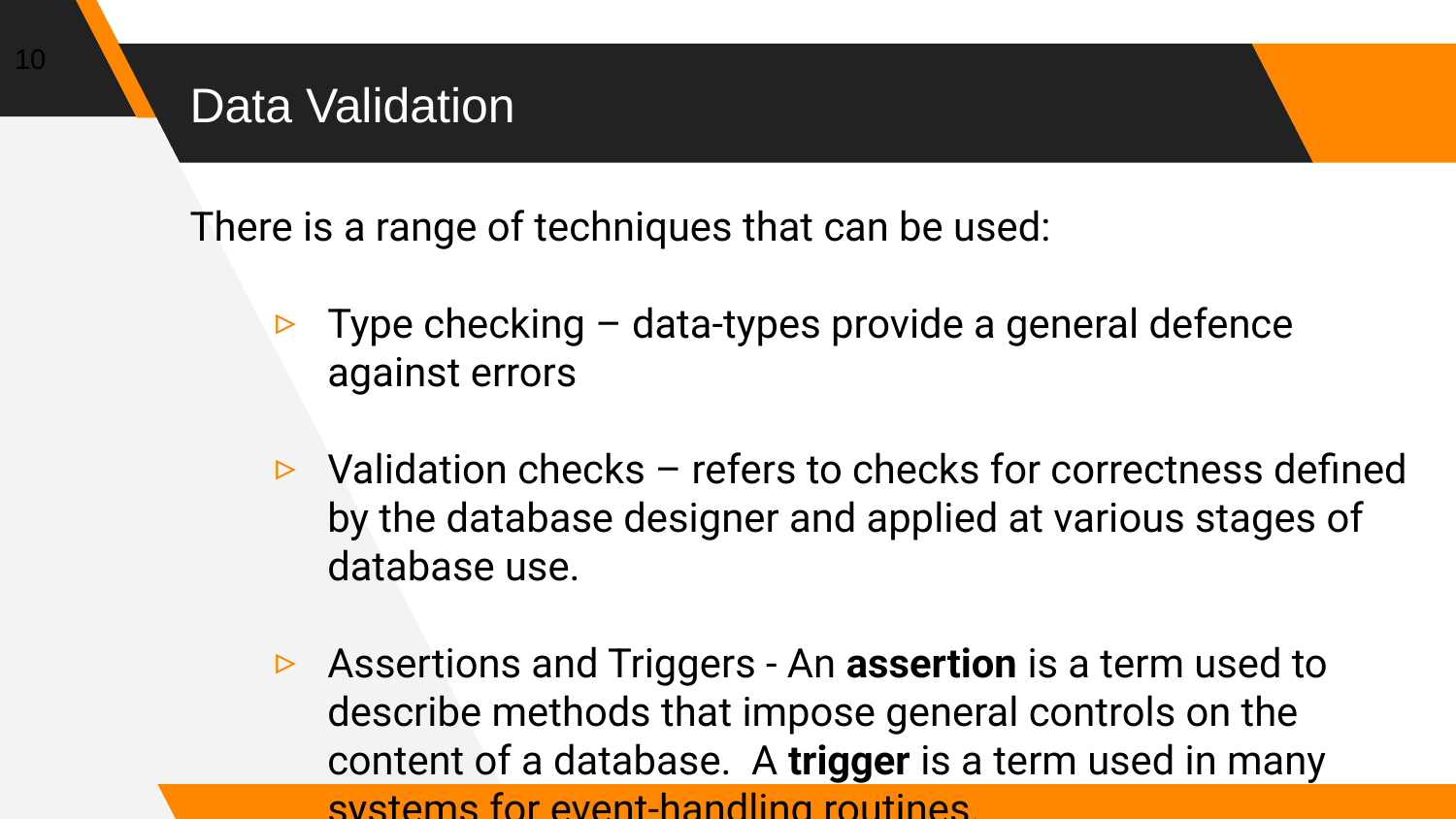

10
# Data Validation
There is a range of techniques that can be used:

Type checking – data-types provide a general defence against errors

Validation checks – refers to checks for correctness defined by the database designer and applied at various stages of database use.

Assertions and Triggers - An assertion is a term used to describe methods that impose general controls on the content of a database.  A trigger is a term used in many systems for event-handling routines.